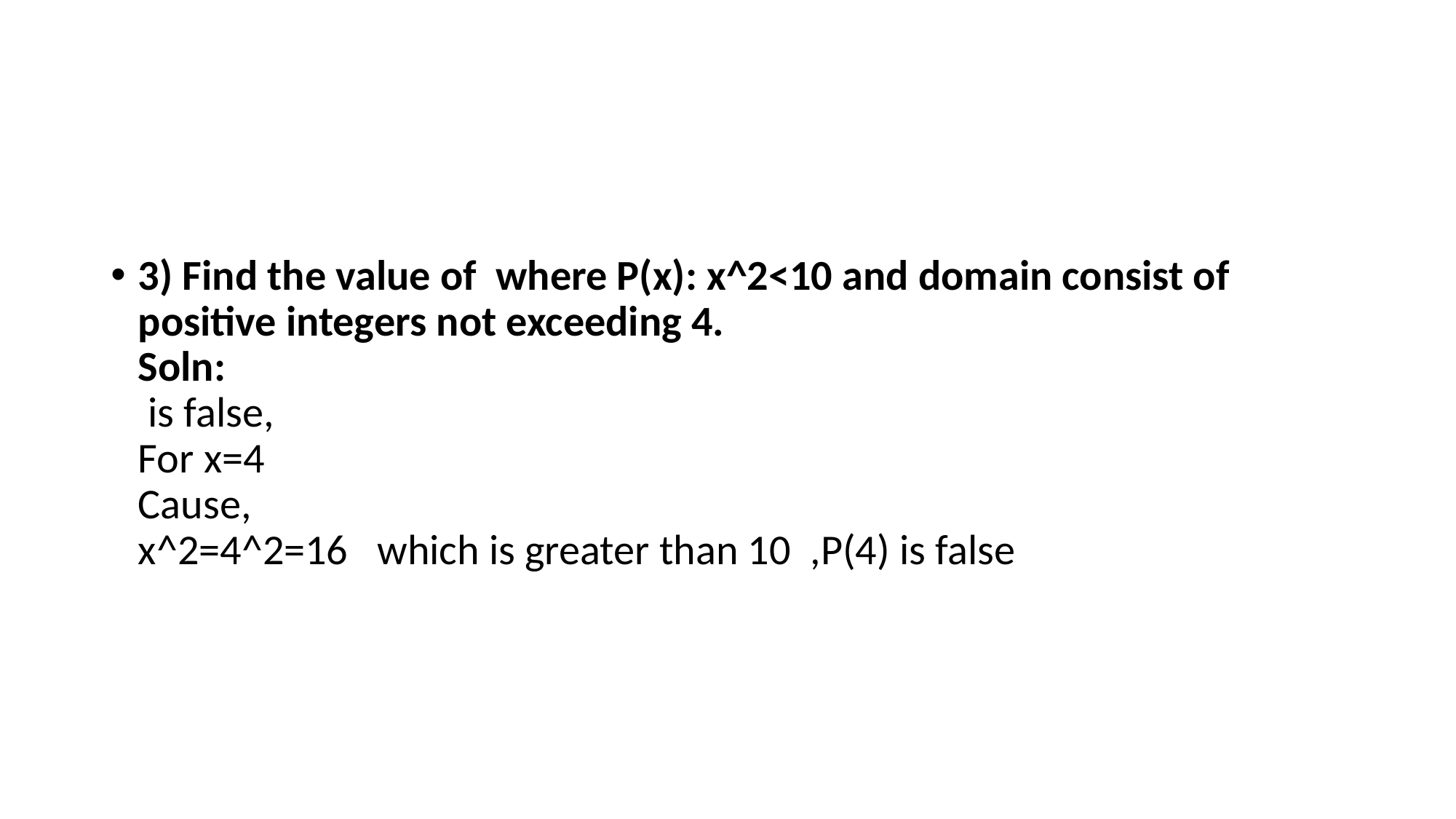

3) Find the value of  where P(x): x^2<10 and domain consist of positive integers not exceeding 4. 
Soln: 
 is false, 
For x=4 
Cause, 
x^2=4^2=16   which is greater than 10  ,P(4) is false